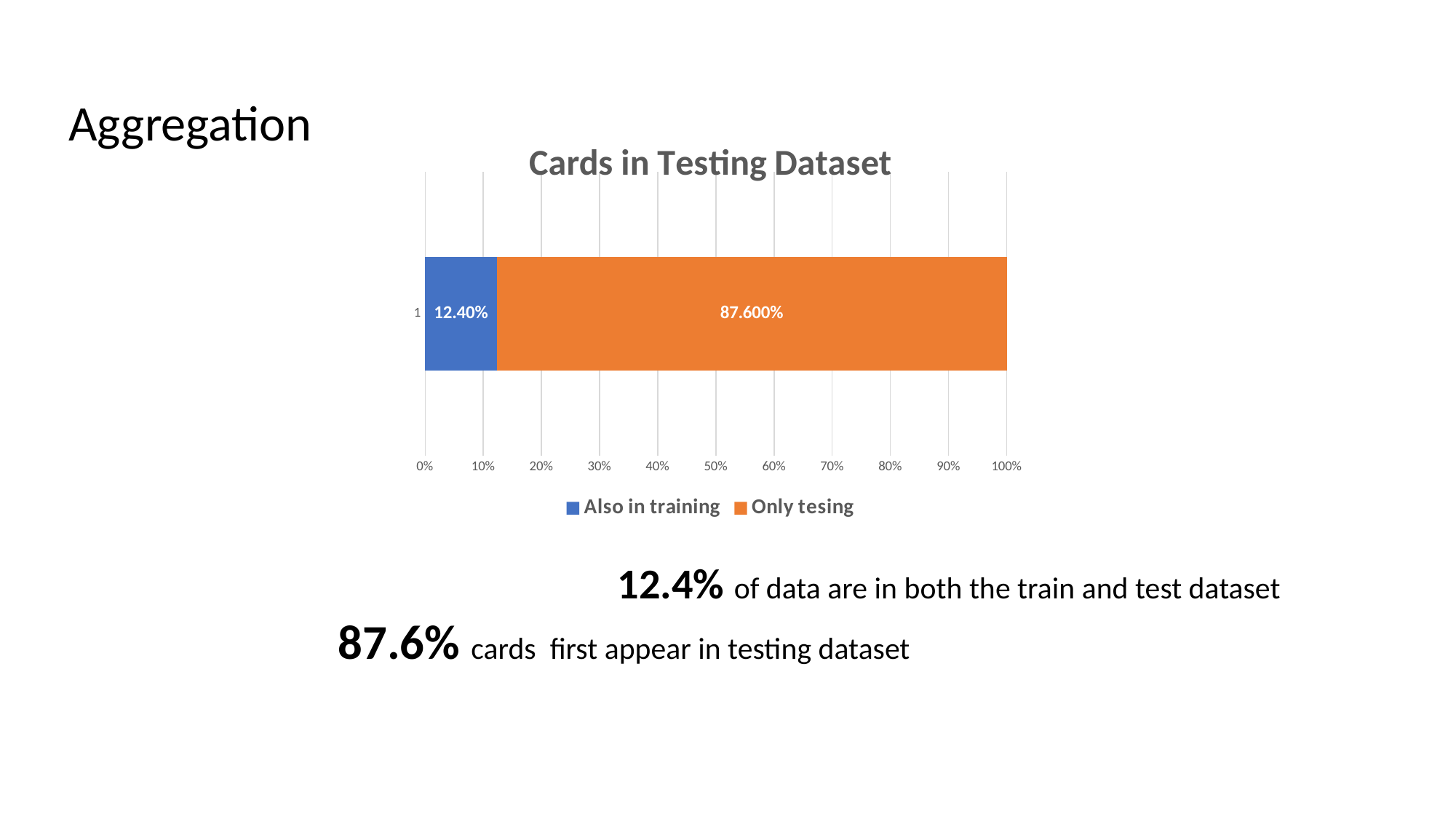

# Aggregation

### Chart: Cards in Testing Dataset

| Category | Also in training | Only tesing |
|---|---|---|
12.4% of data are in both the train and test dataset
 87.6% cards  first appear in testing dataset